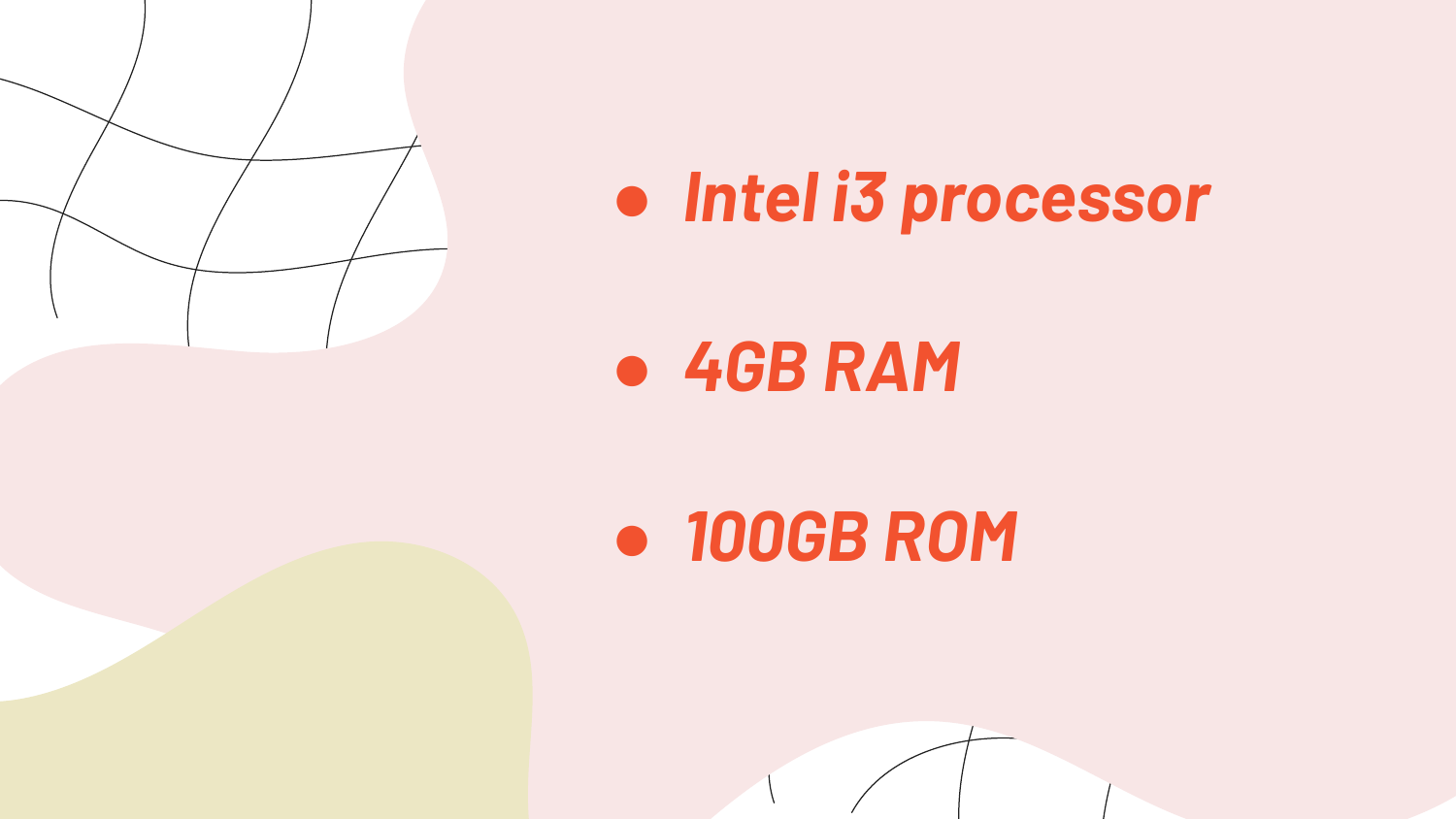

Intel i3 processor

4GB RAM

100GB ROM